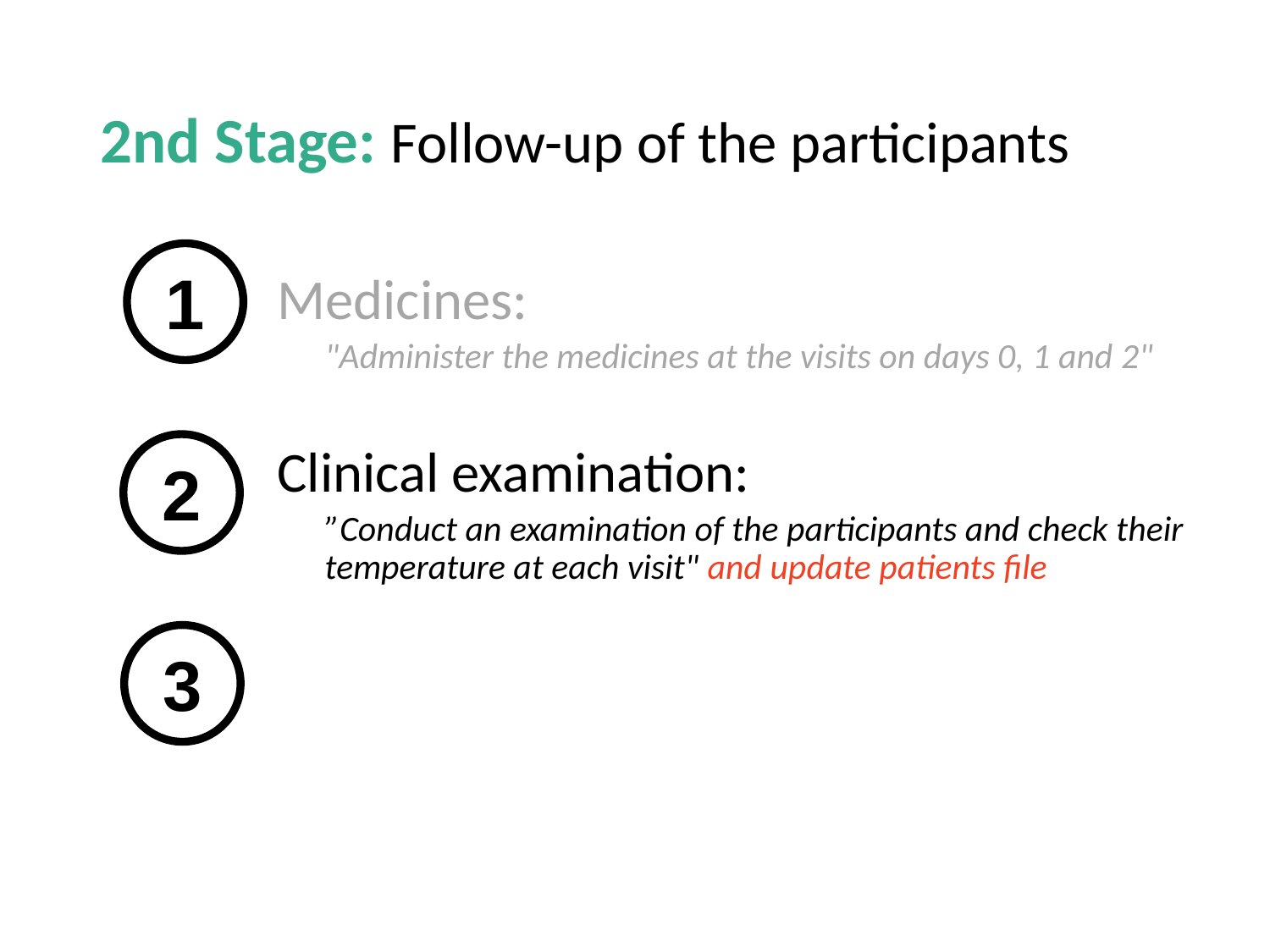

# 2nd Stage: Follow-up of the participants
1
Medicines:
"Administer the medicines at the visits on days 0, 1 and 2"

Clinical examination:
”Conduct an examination of the participants and check their temperature at each visit" and update patients file
2
3